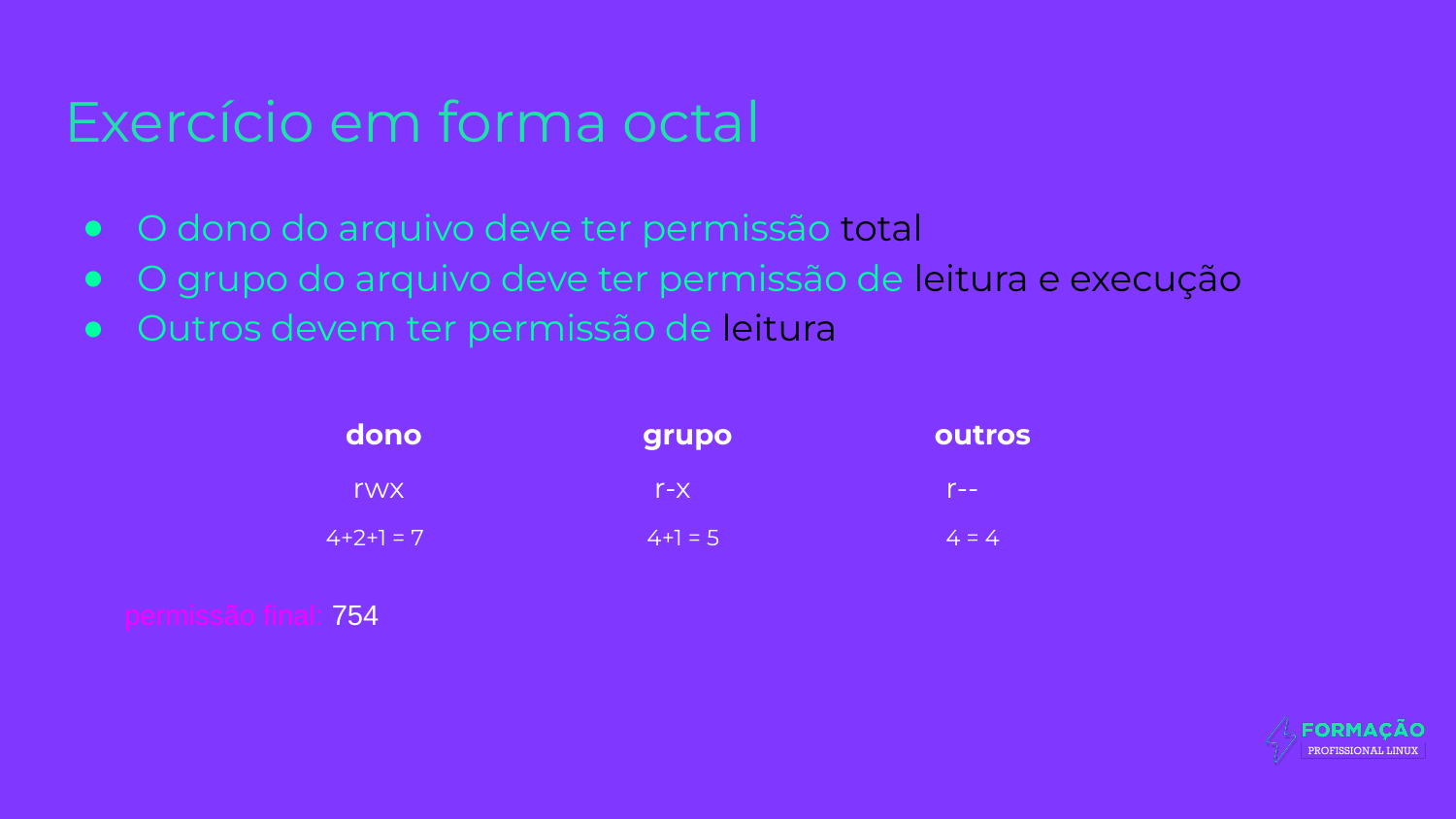

# Exercício em forma octal

O dono do arquivo deve ter permissão total
O grupo do arquivo deve ter permissão de leitura e execução
Outros devem ter permissão de leitura
dono
grupo
outros
rwx
r-x
r--
4+2+1 = 7
4+1 = 5
4 = 4
permissão final: 754